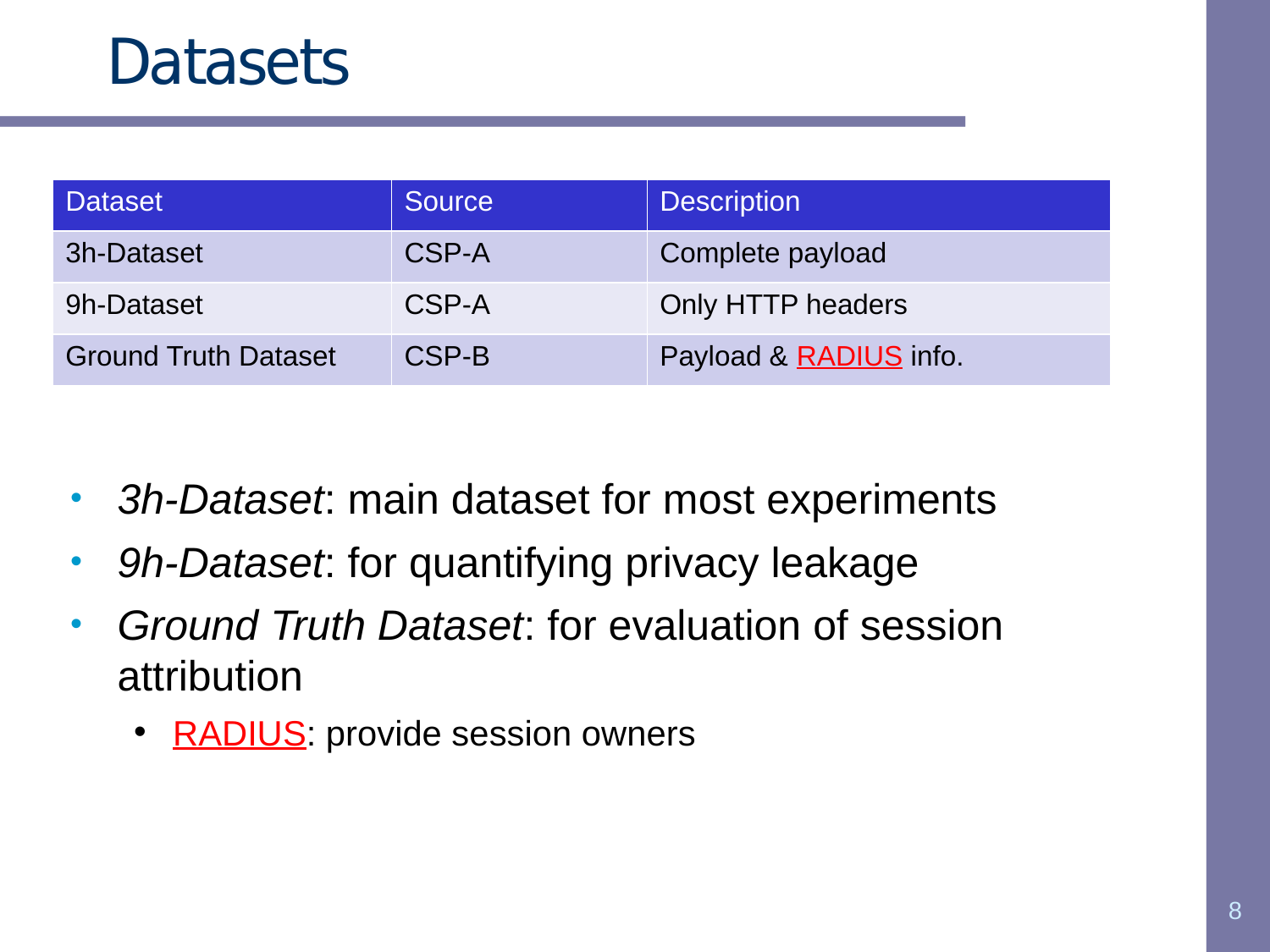

# Datasets
| Dataset | Source | Description |
| --- | --- | --- |
| 3h-Dataset | CSP-A | Complete payload |
| 9h-Dataset | CSP-A | Only HTTP headers |
| Ground Truth Dataset | CSP-B | Payload & RADIUS info. |
3h-Dataset: main dataset for most experiments
9h-Dataset: for quantifying privacy leakage
Ground Truth Dataset: for evaluation of session attribution
RADIUS: provide session owners

8